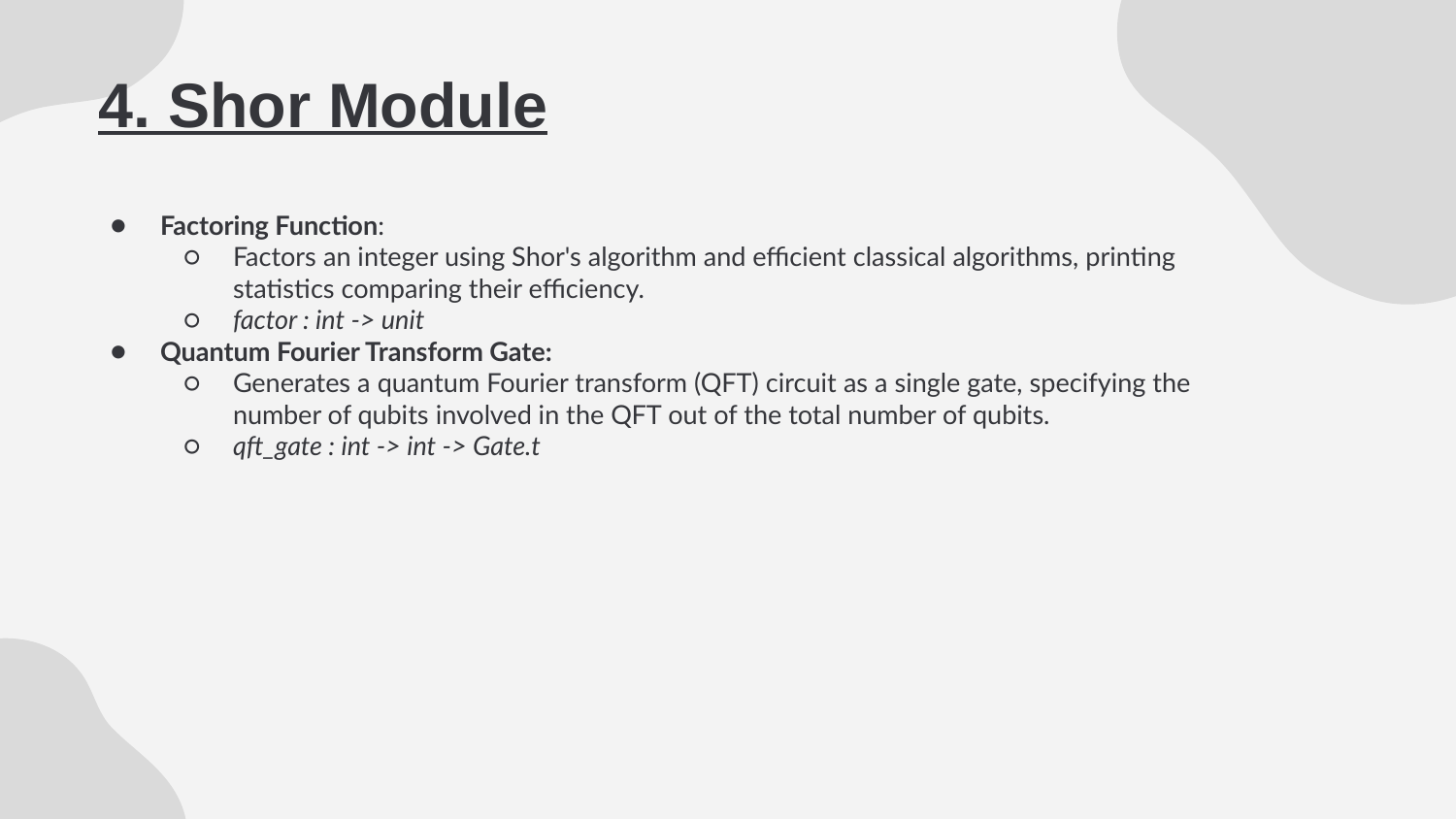

4. Shor Module
Factoring Function:
Factors an integer using Shor's algorithm and efficient classical algorithms, printing statistics comparing their efficiency.
factor : int -> unit
Quantum Fourier Transform Gate:
Generates a quantum Fourier transform (QFT) circuit as a single gate, specifying the number of qubits involved in the QFT out of the total number of qubits.
qft_gate : int -> int -> Gate.t